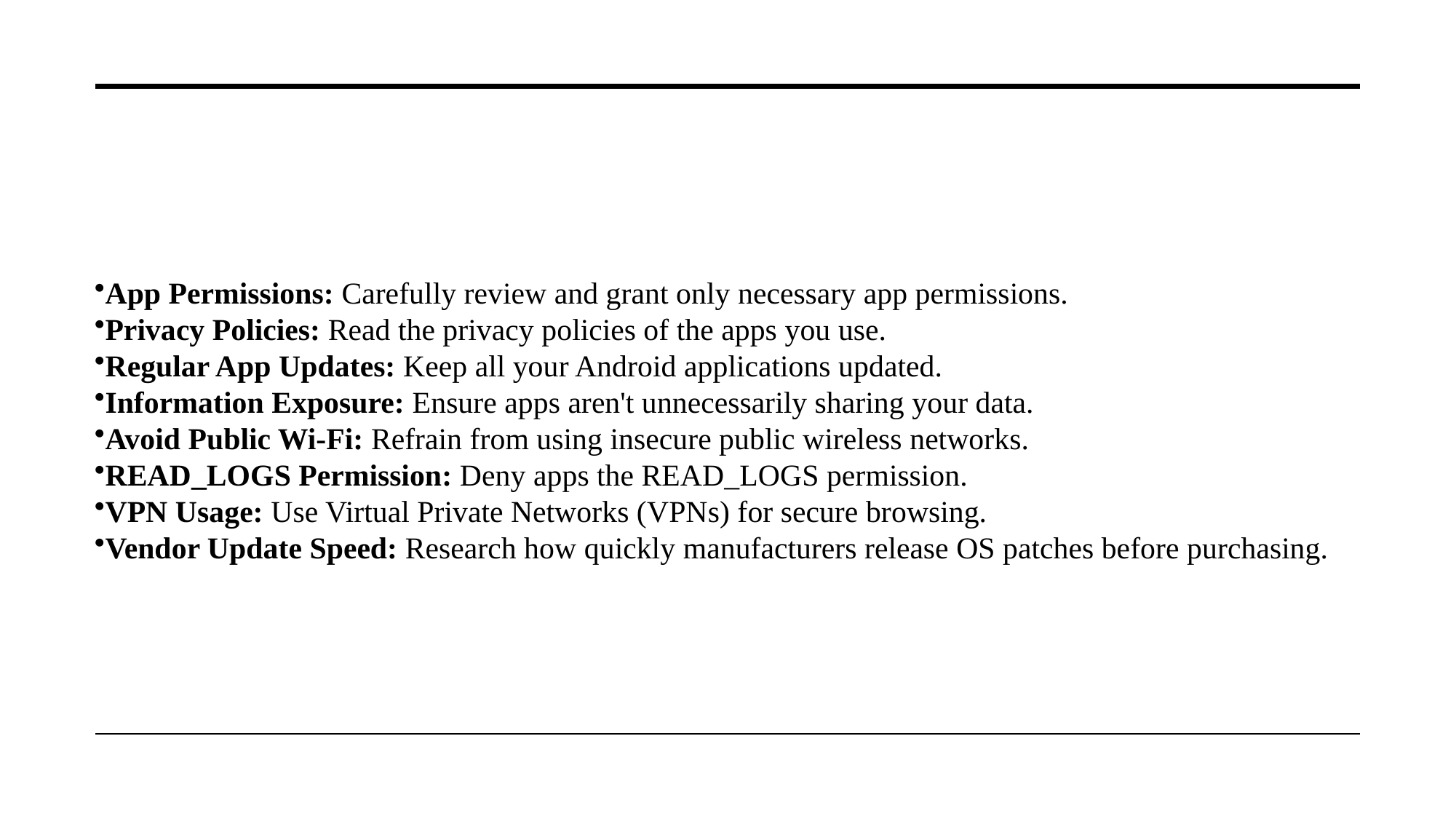

App Permissions: Carefully review and grant only necessary app permissions.
Privacy Policies: Read the privacy policies of the apps you use.
Regular App Updates: Keep all your Android applications updated.
Information Exposure: Ensure apps aren't unnecessarily sharing your data.
Avoid Public Wi-Fi: Refrain from using insecure public wireless networks.
READ_LOGS Permission: Deny apps the READ_LOGS permission.
VPN Usage: Use Virtual Private Networks (VPNs) for secure browsing.
Vendor Update Speed: Research how quickly manufacturers release OS patches before purchasing.